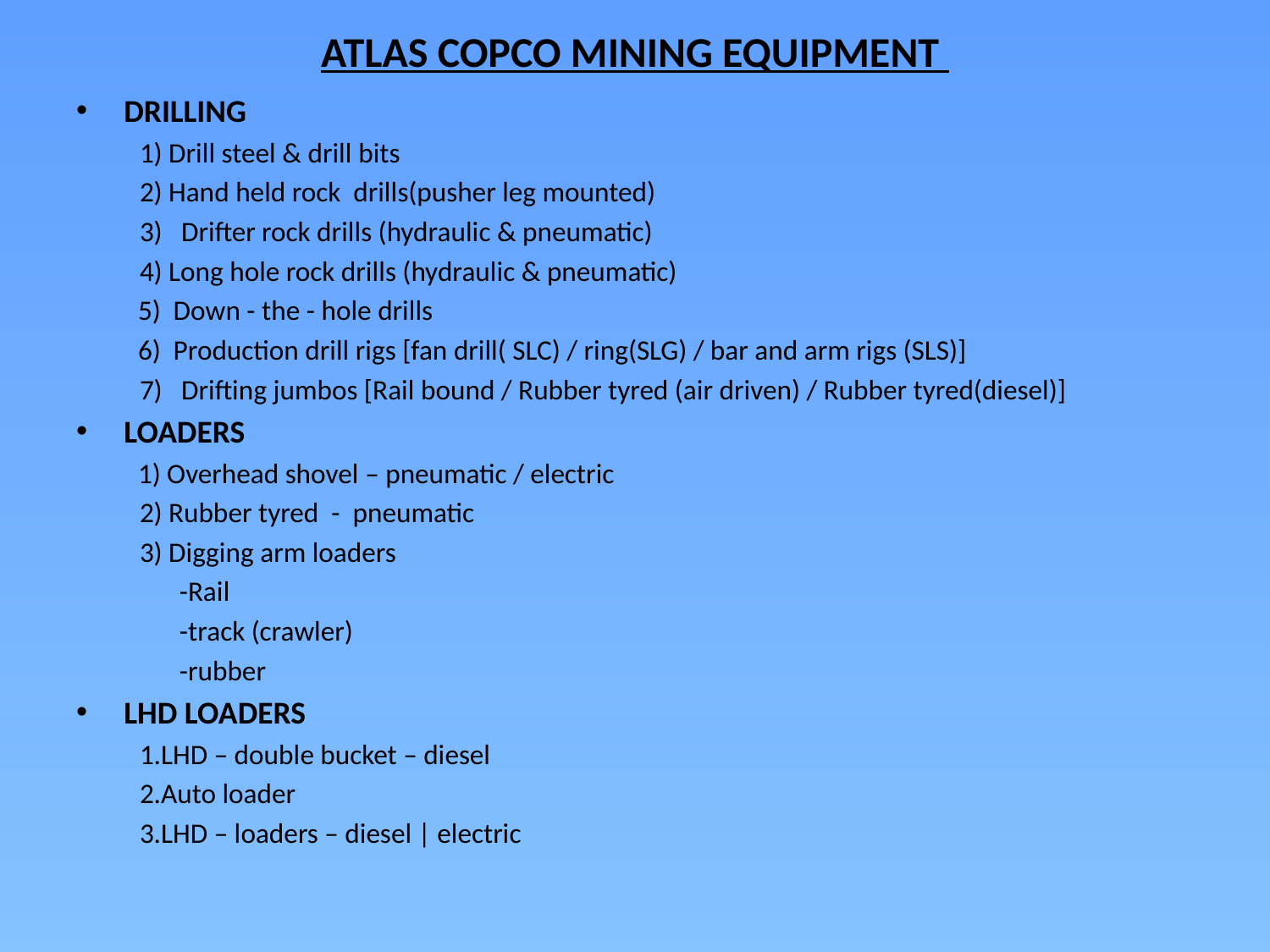

# ATLAS COPCO MINING EQUIPMENT
DRILLING
1) Drill steel & drill bits
2) Hand held rock  drills(pusher leg mounted)
3)   Drifter rock drills (hydraulic & pneumatic)
4) Long hole rock drills (hydraulic & pneumatic)
 5)  Down - the - hole drills
 6)  Production drill rigs [fan drill( SLC) / ring(SLG) / bar and arm rigs (SLS)]
7)   Drifting jumbos [Rail bound / Rubber tyred (air driven) / Rubber tyred(diesel)]
LOADERS
 1) Overhead shovel – pneumatic / electric
2) Rubber tyred  -  pneumatic
3) Digging arm loaders
      	-Rail
      	-track (crawler)
      	-rubber
LHD LOADERS
1.LHD – double bucket – diesel
2.Auto loader
3.LHD – loaders – diesel | electric